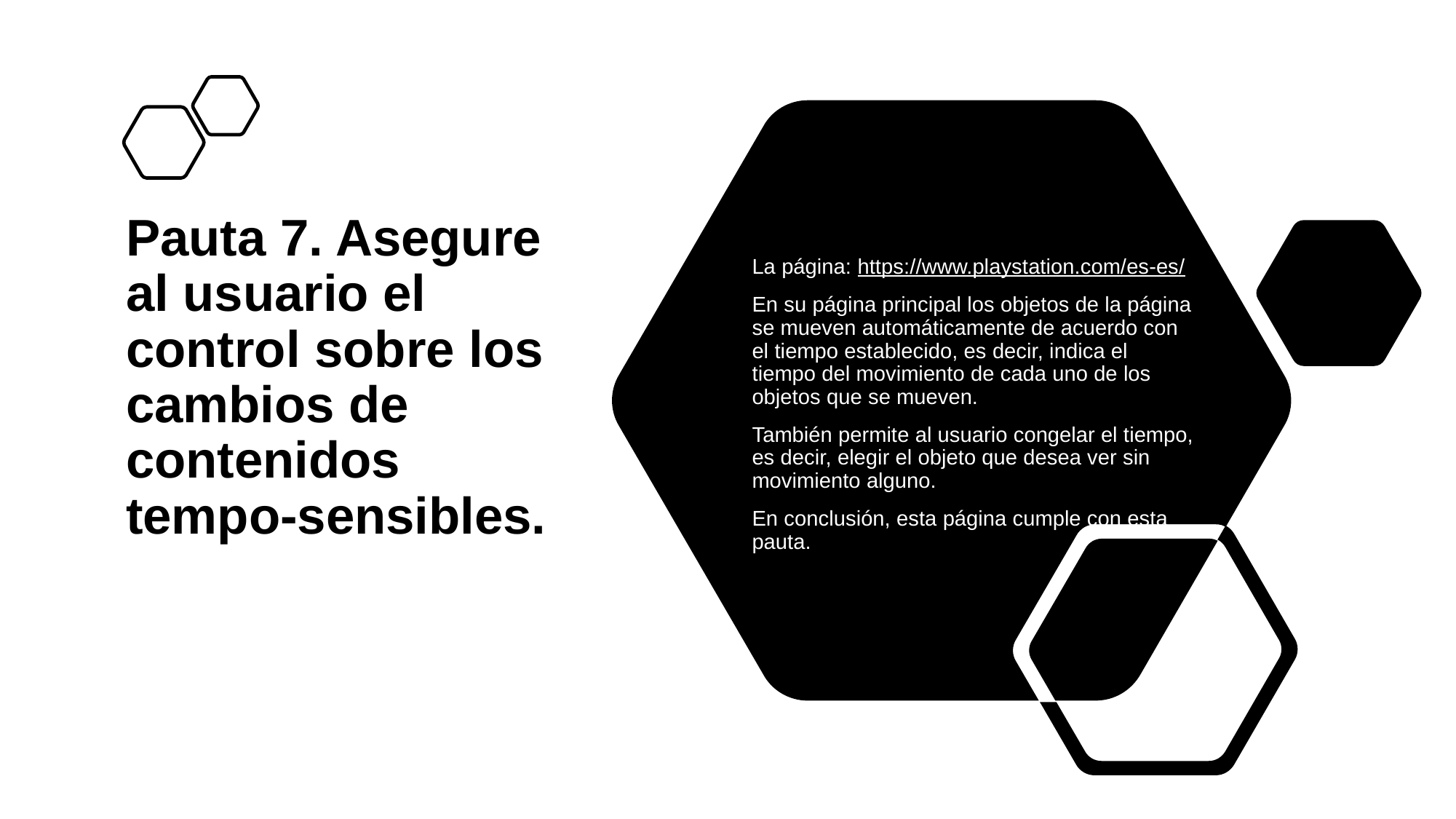

# Pauta 7. Asegure al usuario el control sobre los cambios de contenidos tempo-sensibles.
La página: https://www.playstation.com/es-es/
En su página principal los objetos de la página se mueven automáticamente de acuerdo con el tiempo establecido, es decir, indica el tiempo del movimiento de cada uno de los objetos que se mueven.
También permite al usuario congelar el tiempo, es decir, elegir el objeto que desea ver sin movimiento alguno.
En conclusión, esta página cumple con esta pauta.